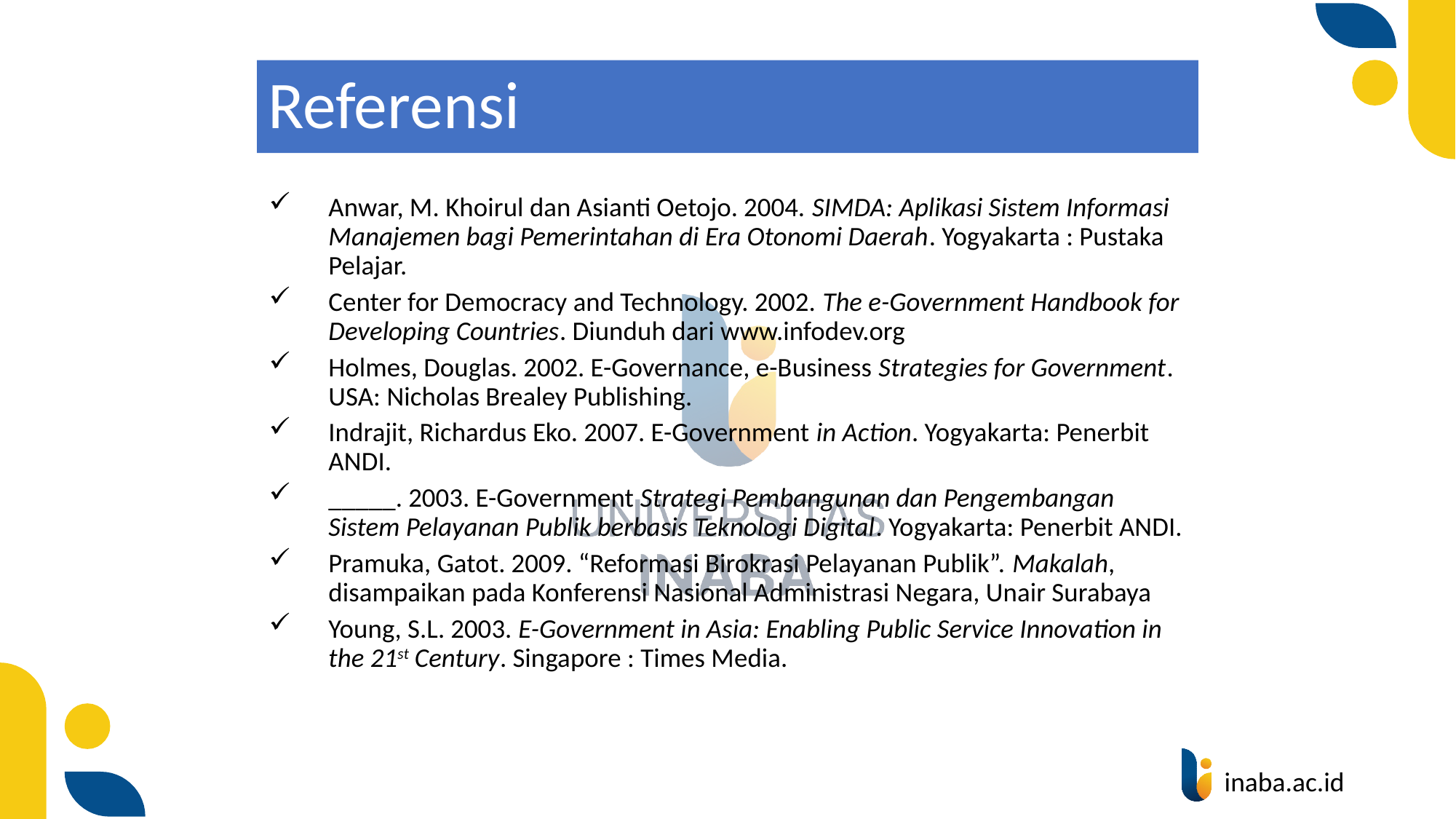

# Referensi
Anwar, M. Khoirul dan Asianti Oetojo. 2004. SIMDA: Aplikasi Sistem Informasi Manajemen bagi Pemerintahan di Era Otonomi Daerah. Yogyakarta : Pustaka Pelajar.
Center for Democracy and Technology. 2002. The e-Government Handbook for Developing Countries. Diunduh dari www.infodev.org
Holmes, Douglas. 2002. E-Governance, e-Business Strategies for Government. USA: Nicholas Brealey Publishing.
Indrajit, Richardus Eko. 2007. E-Government in Action. Yogyakarta: Penerbit ANDI.
_____. 2003. E-Government Strategi Pembangunan dan Pengembangan Sistem Pelayanan Publik berbasis Teknologi Digital. Yogyakarta: Penerbit ANDI.
Pramuka, Gatot. 2009. “Reformasi Birokrasi Pelayanan Publik”. Makalah, disampaikan pada Konferensi Nasional Administrasi Negara, Unair Surabaya
Young, S.L. 2003. E-Government in Asia: Enabling Public Service Innovation in the 21st Century. Singapore : Times Media.